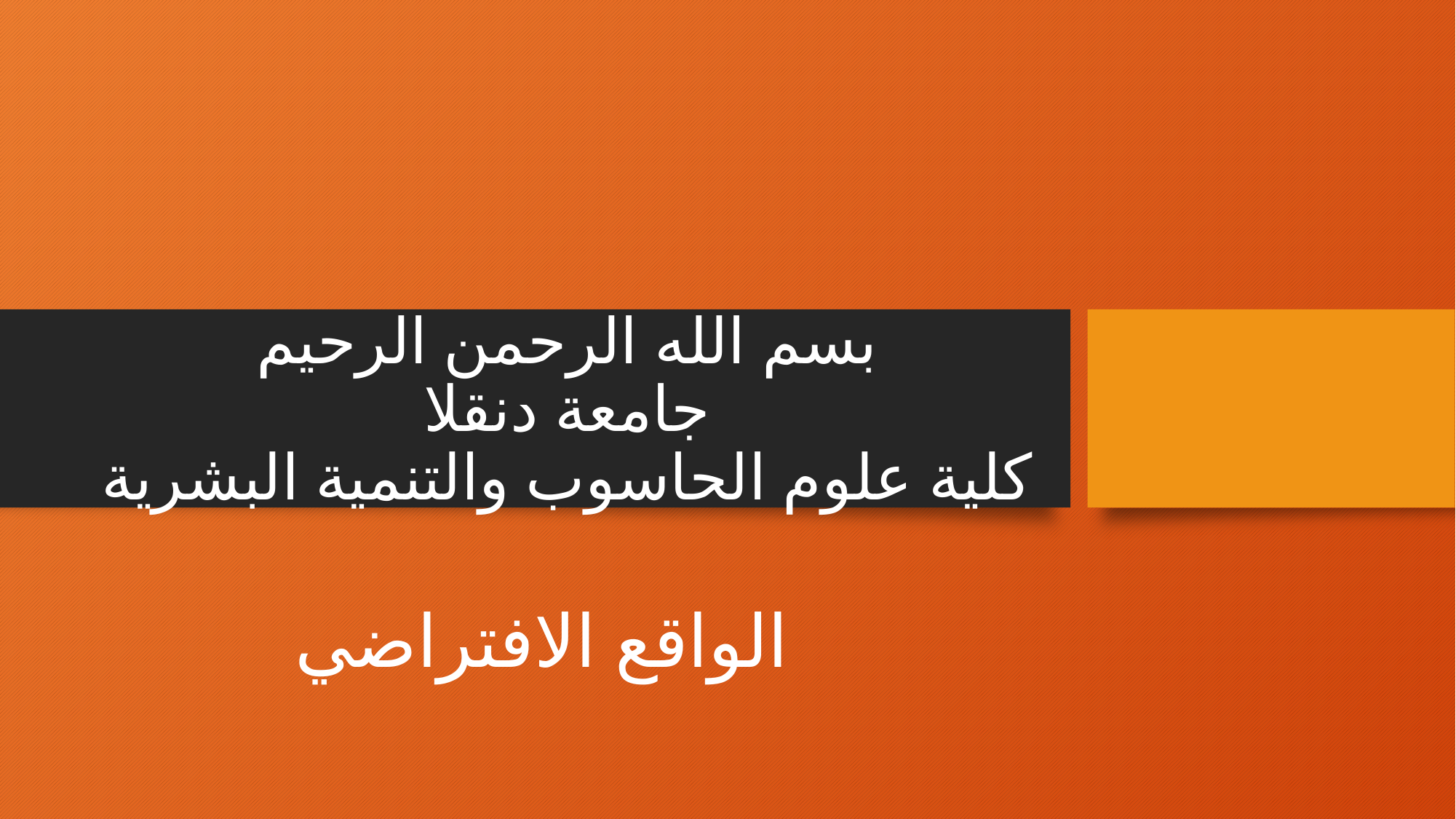

# بسم الله الرحمن الرحيم جامعة دنقلا كلية علوم الحاسوب والتنمية البشرية
الواقع الافتراضي